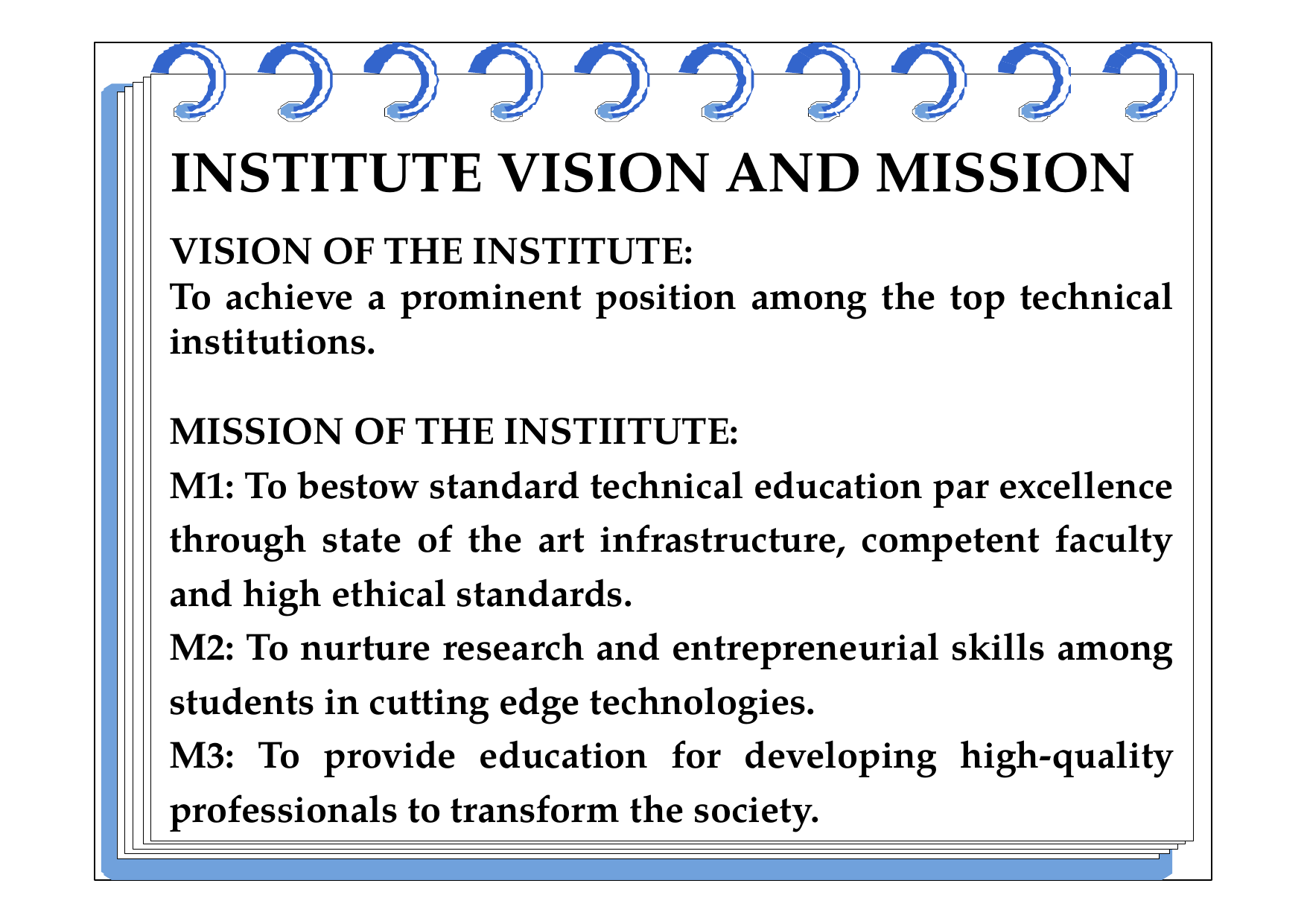

# INSTITUTE VISION AND MISSION

VISION OF THE INSTITUTE:
To achieve a prominent position among the top technical institutions.

MISSION OF THE INSTIITUTE:
M1: To bestow standard technical education par excellence through state of the art infrastructure, competent faculty and high ethical standards.
M2: To nurture research and entrepreneurial skills among students in cutting edge technologies.
M3: To provide education for developing high-quality professionals to transform the society.